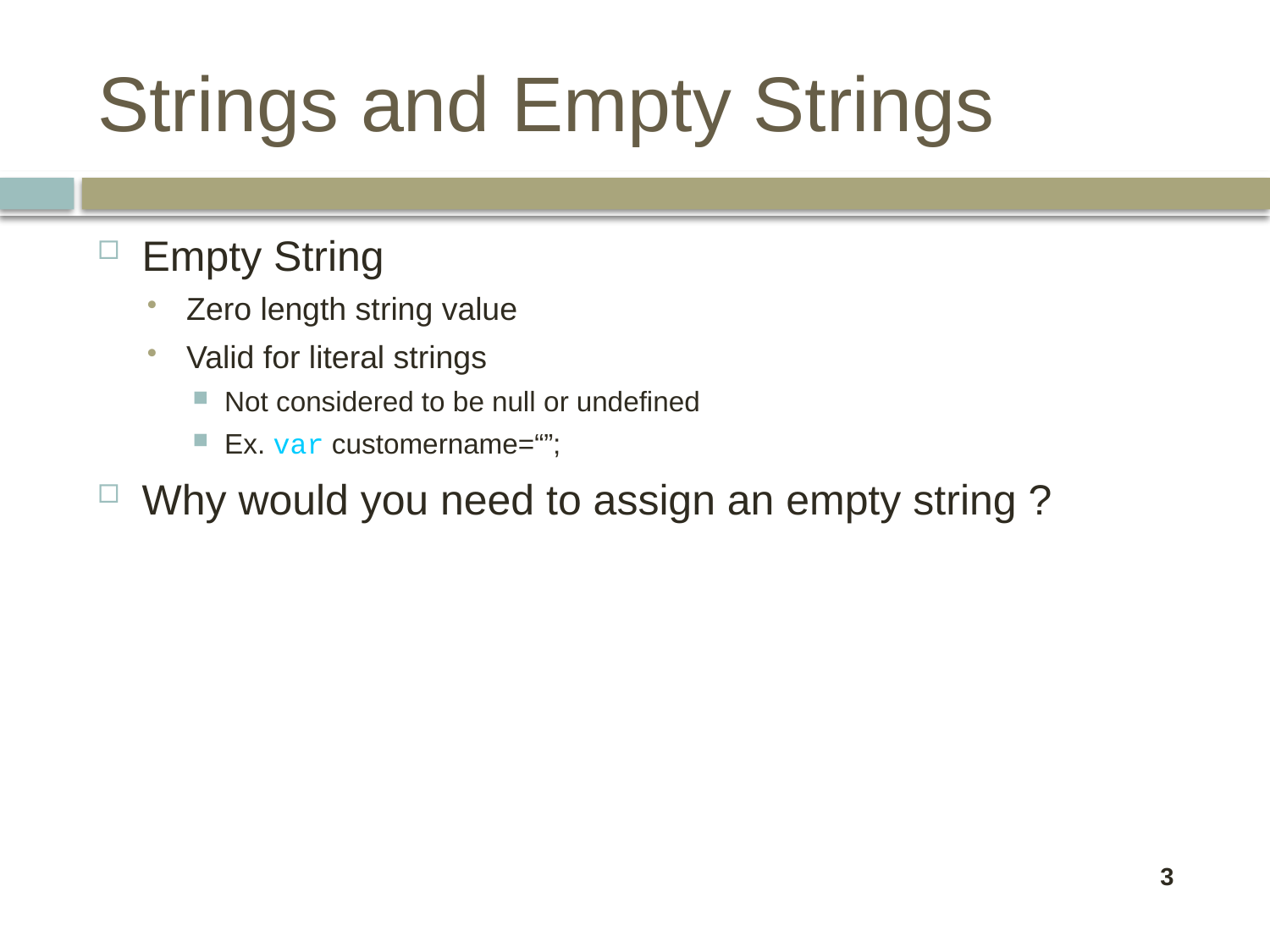

# Strings and Empty Strings
Empty String
Zero length string value
Valid for literal strings
Not considered to be null or undefined
Ex. var customername=“”;
Why would you need to assign an empty string ?
3